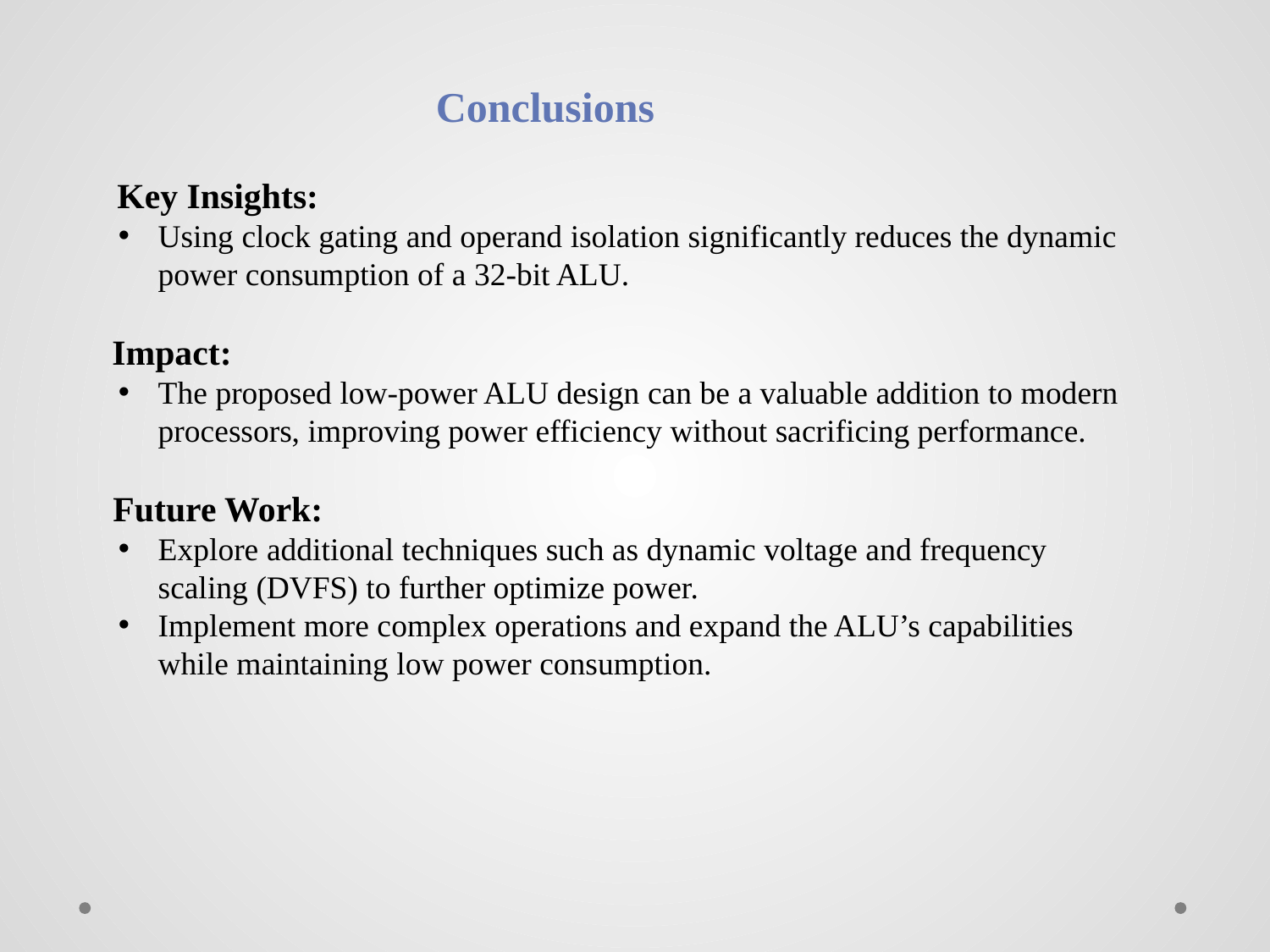

Conclusions

       Key Insights:
Using clock gating and operand isolation significantly reduces the dynamic power consumption of a 32-bit ALU.

       Impact:
The proposed low-power ALU design can be a valuable addition to modern processors, improving power efficiency without sacrificing performance.

       Future Work:
Explore additional techniques such as dynamic voltage and frequency scaling (DVFS) to further optimize power.
Implement more complex operations and expand the ALU’s capabilities while maintaining low power consumption.